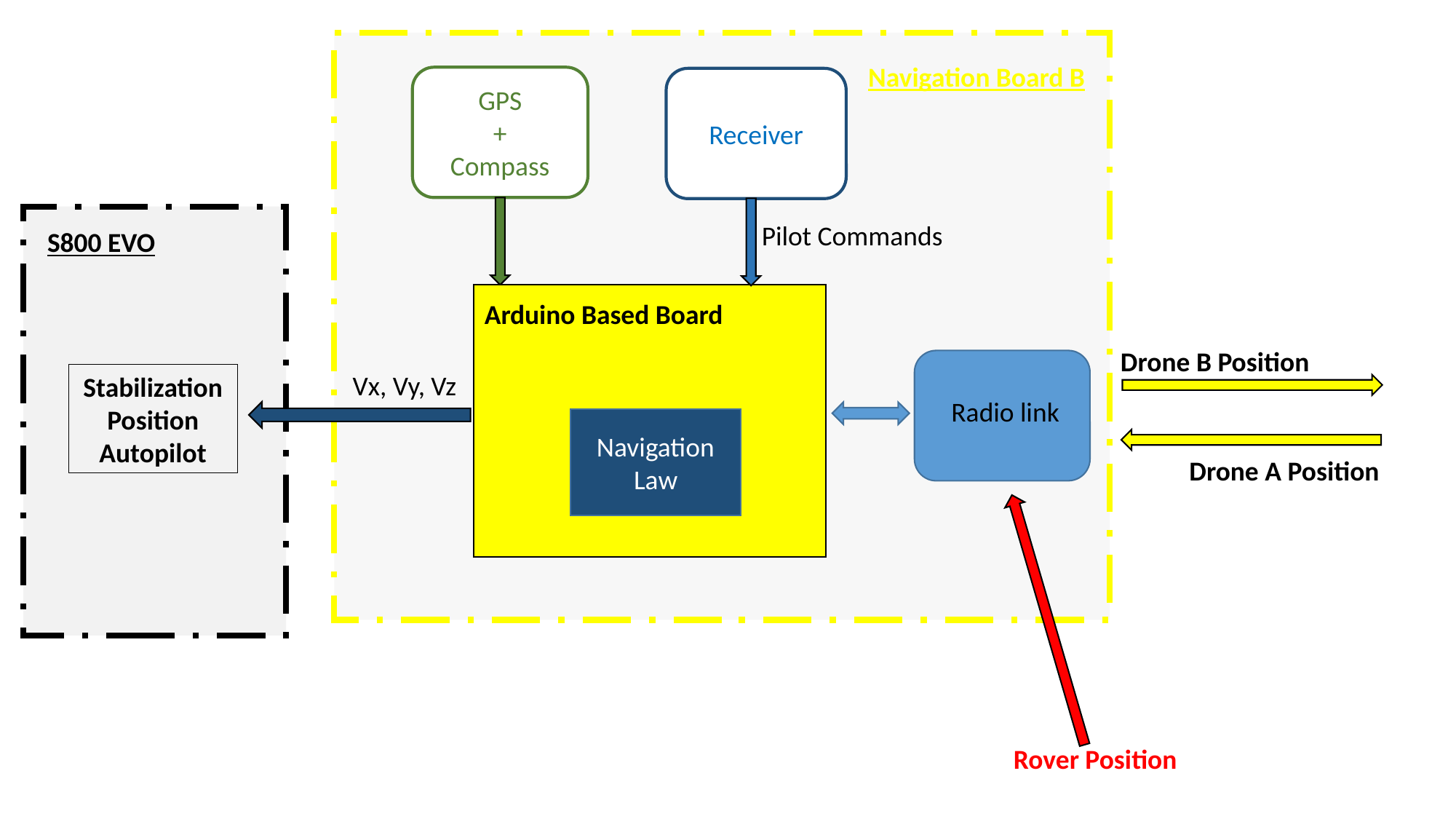

Navigation Board B
GPS
+
Compass

Receiver

Pilot Commands
S800 EVO

Arduino Based Board
Navigation
Law
Drone B Position

Radio link

Vx, Vy, Vz

Stabilization
Position
Autopilot

Drone A Position

Rover Position